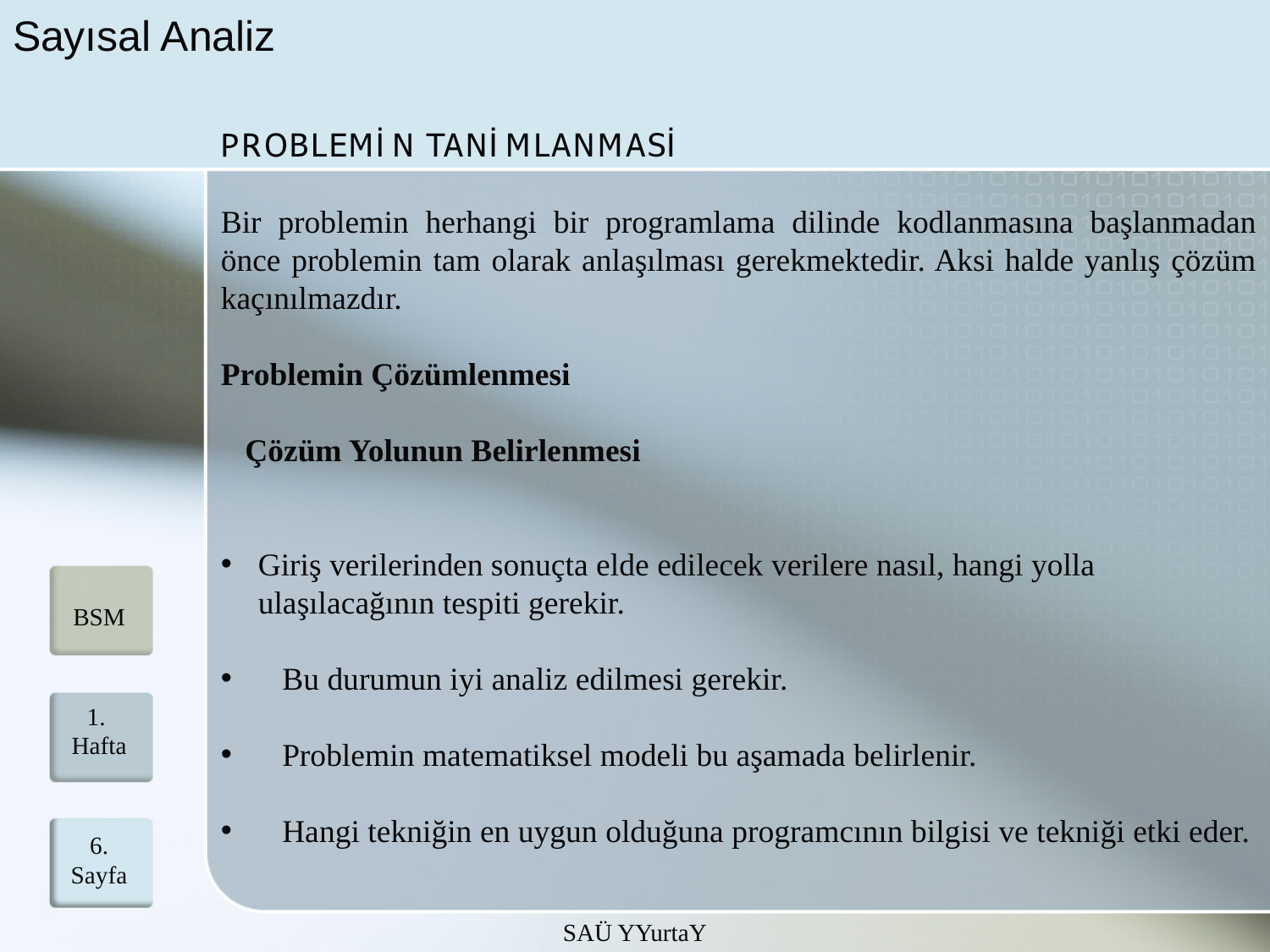

# Sayısal Analiz
Problemin tanimlanmasi

Bir problemin herhangi bir programlama dilinde kodlanmasına başlanmadan önce problemin tam olarak anlaşılması gerekmektedir. Aksi halde yanlış çözüm kaçınılmazdır.

Problemin Çözümlenmesi

   Çözüm Yolunun Belirlenmesi

Giriş verilerinden sonuçta elde edilecek verilere nasıl, hangi yolla ulaşılacağının tespiti gerekir.

   Bu durumun iyi analiz edilmesi gerekir.

   Problemin matematiksel modeli bu aşamada belirlenir.

   Hangi tekniğin en uygun olduğuna programcının bilgisi ve tekniği etki eder.

BSM
1.  Hafta
6.
Sayfa
SAÜ YYurtaY